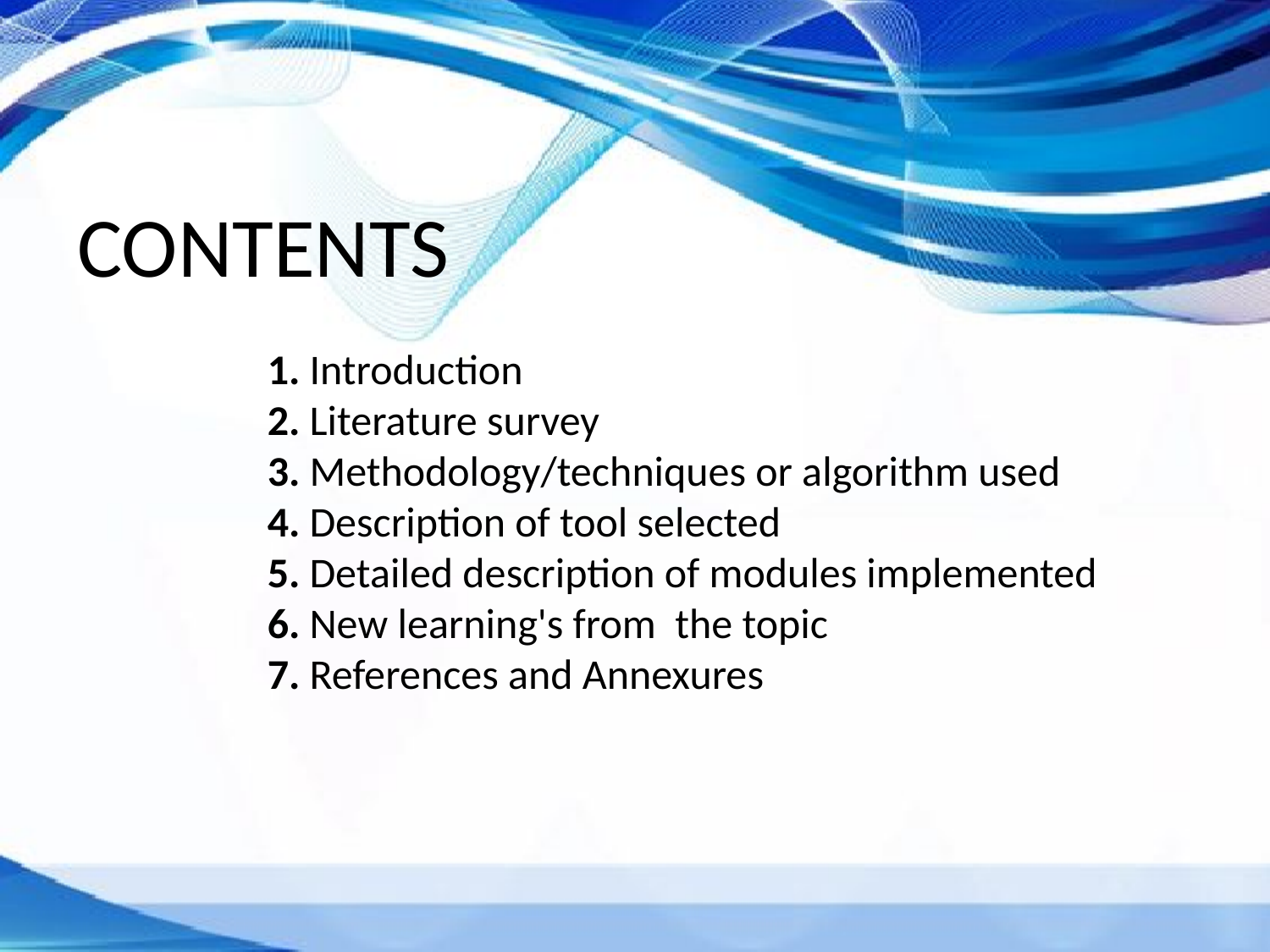

CONTENTS
1. Introduction
2. Literature survey
3. Methodology/techniques or algorithm used
4. Description of tool selected
5. Detailed description of modules implemented
6. New learning's from  the topic
7. References and Annexures